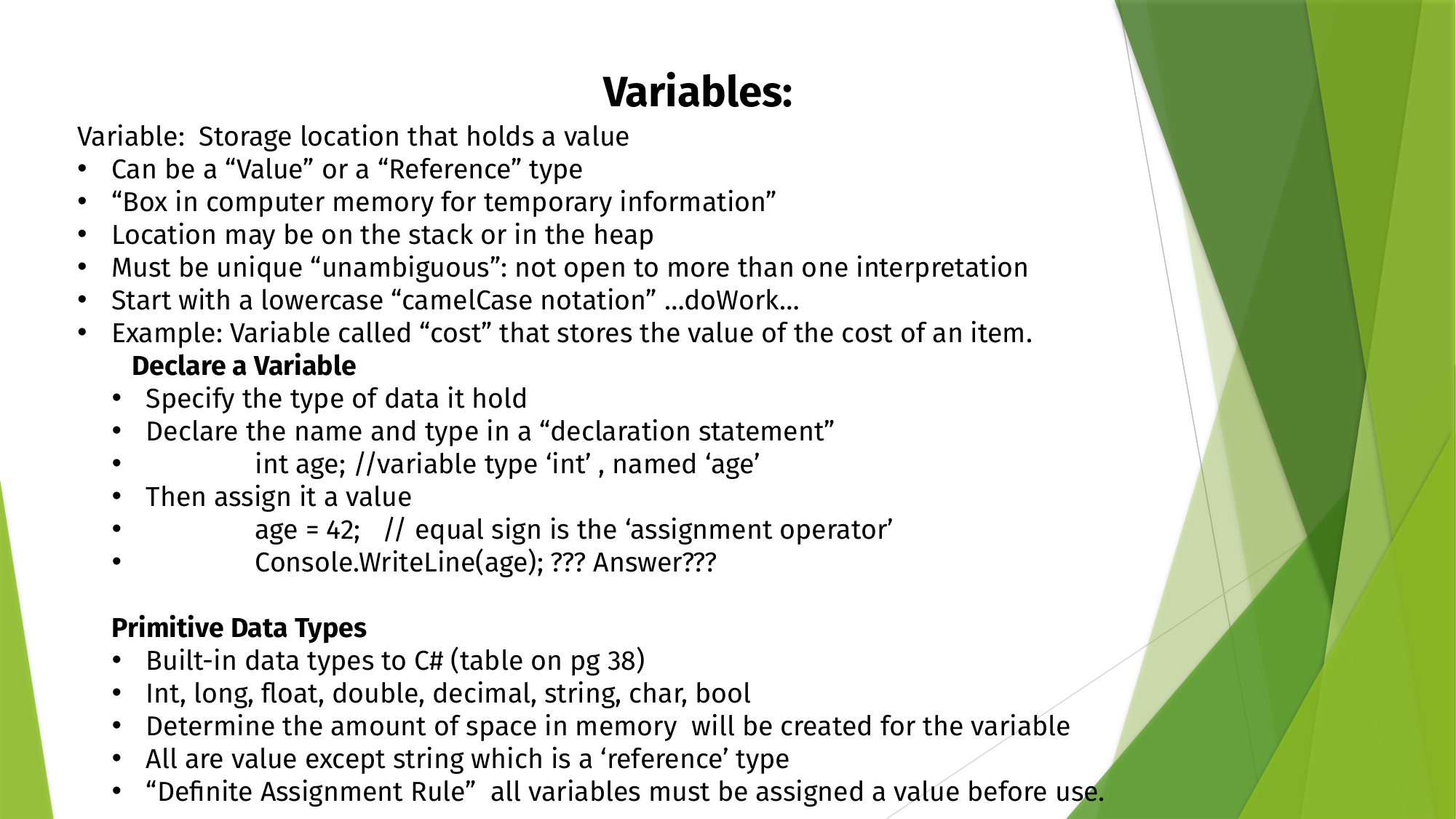

Variables:

Variable:  Storage location that holds a value
Can be a “Value” or a “Reference” type
“Box in computer memory for temporary information”
Location may be on the stack or in the heap
Must be unique “unambiguous”: not open to more than one interpretation
Start with a lowercase “camelCase notation” …doWork…
Example: Variable called “cost” that stores the value of the cost of an item.
Declare a Variable
Specify the type of data it hold
Declare the name and type in a “declaration statement”
	int age; //variable type ‘int’ , named ‘age’
Then assign it a value
	age = 42;   // equal sign is the ‘assignment operator’
	Console.WriteLine(age); ??? Answer???

Primitive Data Types
Built-in data types to C# (table on pg 38)
Int, long, float, double, decimal, string, char, bool
Determine the amount of space in memory  will be created for the variable
All are value except string which is a ‘reference’ type
“Definite Assignment Rule”  all variables must be assigned a value before use.